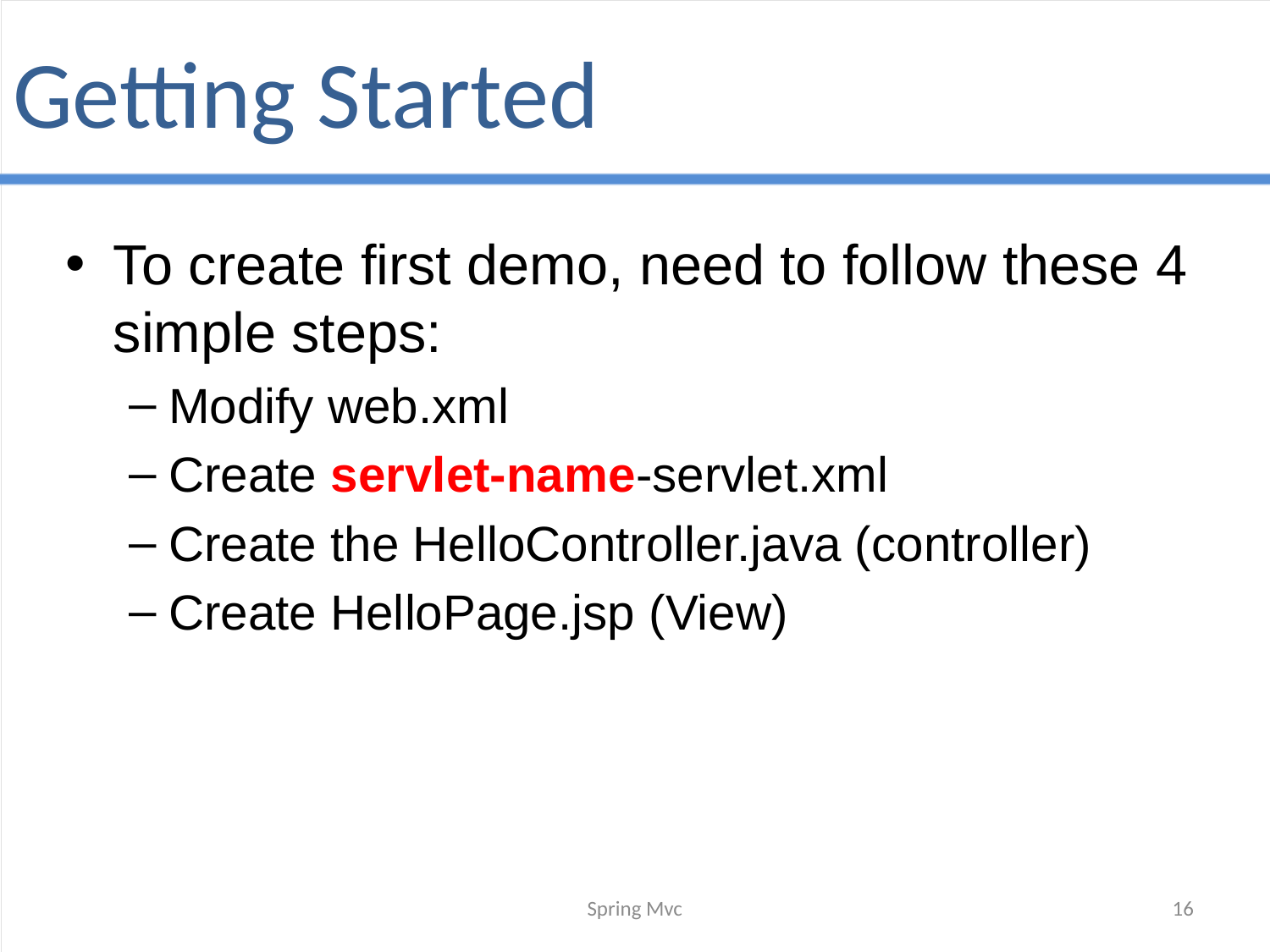

# Getting Started
To create first demo, need to follow these 4 simple steps:
Modify web.xml
Create servlet-name-servlet.xml
Create the HelloController.java (controller)
Create HelloPage.jsp (View)
Spring Mvc
16